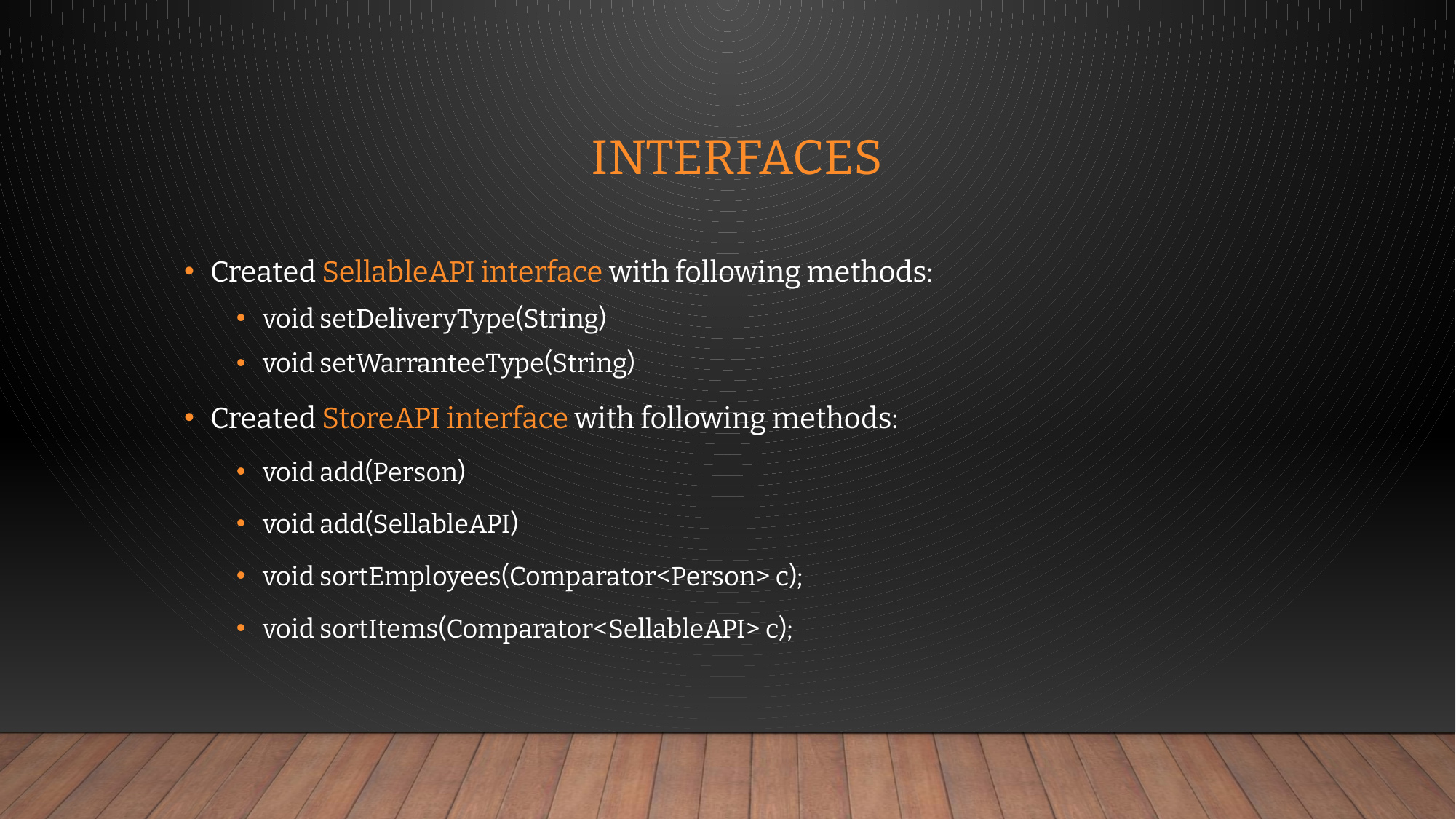

# Interfaces
Created SellableAPI interface with following methods:
void setDeliveryType(String)
void setWarranteeType(String)
Created StoreAPI interface with following methods:
void add(Person)
void add(SellableAPI)
void sortEmployees(Comparator<Person> c);
void sortItems(Comparator<SellableAPI> c);